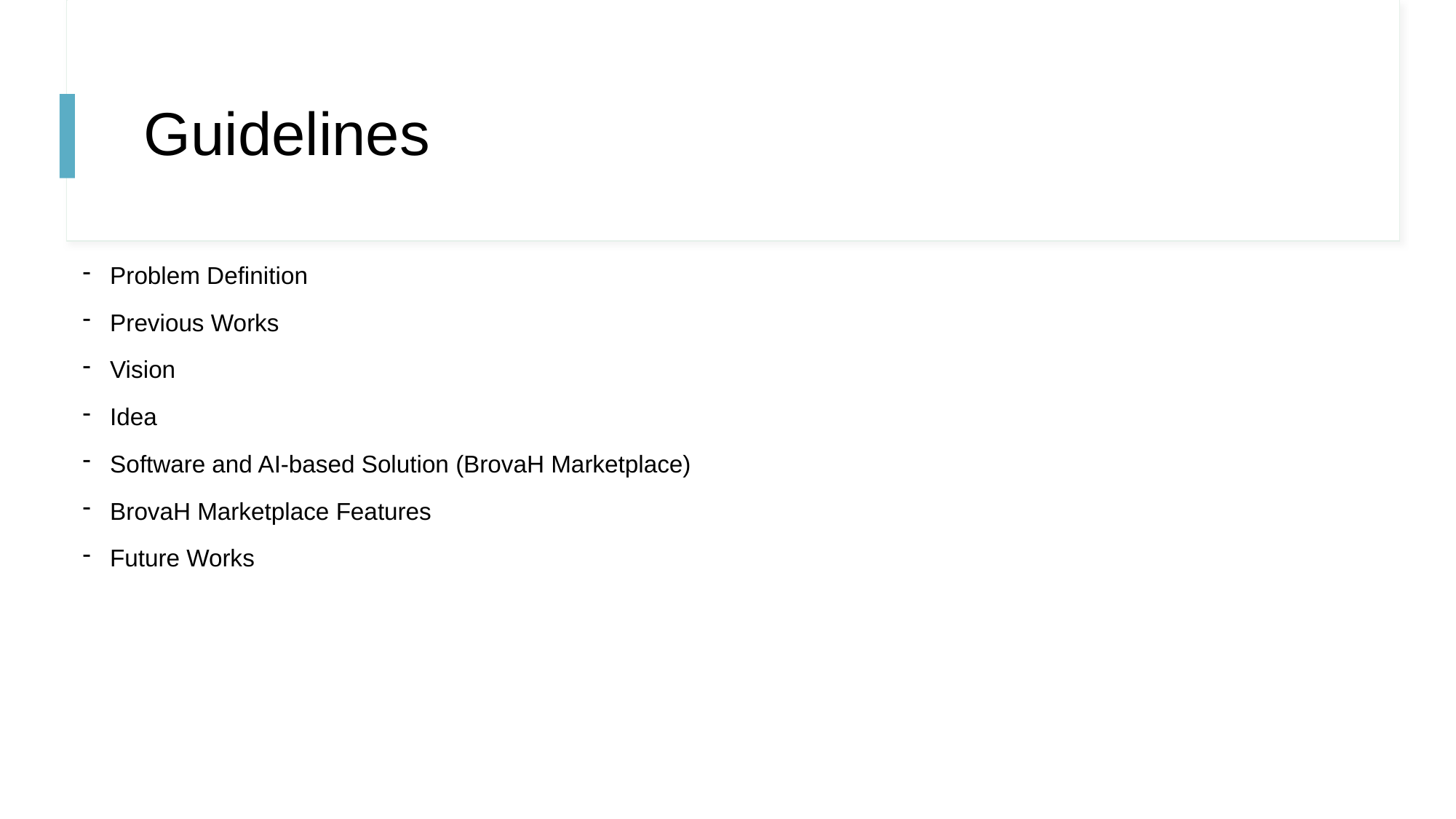

# Guidelines
Problem Definition
Previous Works
Vision
Idea
Software and AI-based Solution (BrovaH Marketplace)
BrovaH Marketplace Features
Future Works